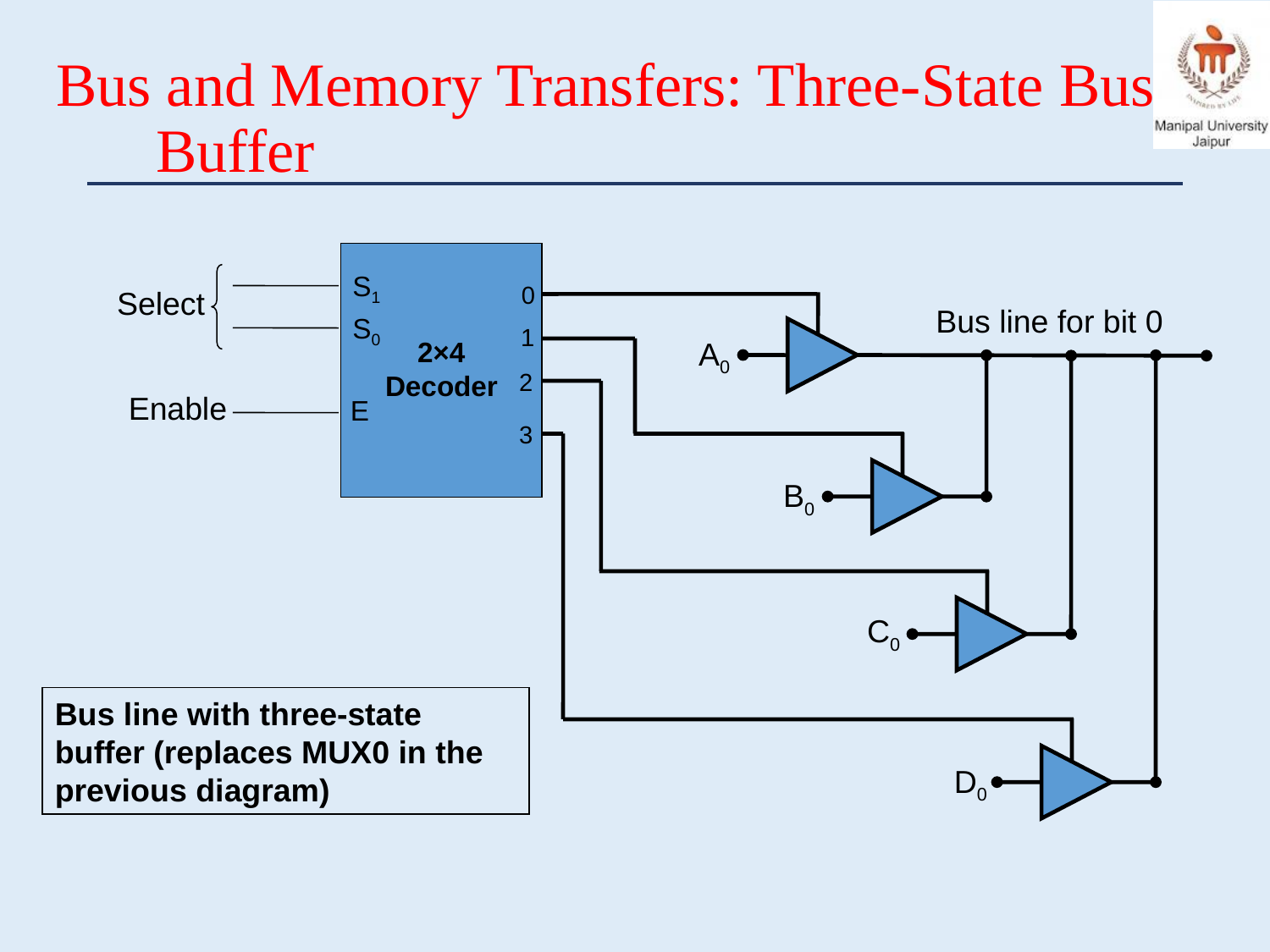

# Bus and Memory Transfers: Three-State Bus Buffer

S1

0
Select

Bus line for bit 0
S0

1

2×4 Decoder
A0

2

Enable
E

3

B0

C0
Bus line with three-state buffer (replaces MUX0 in the previous diagram)

D0